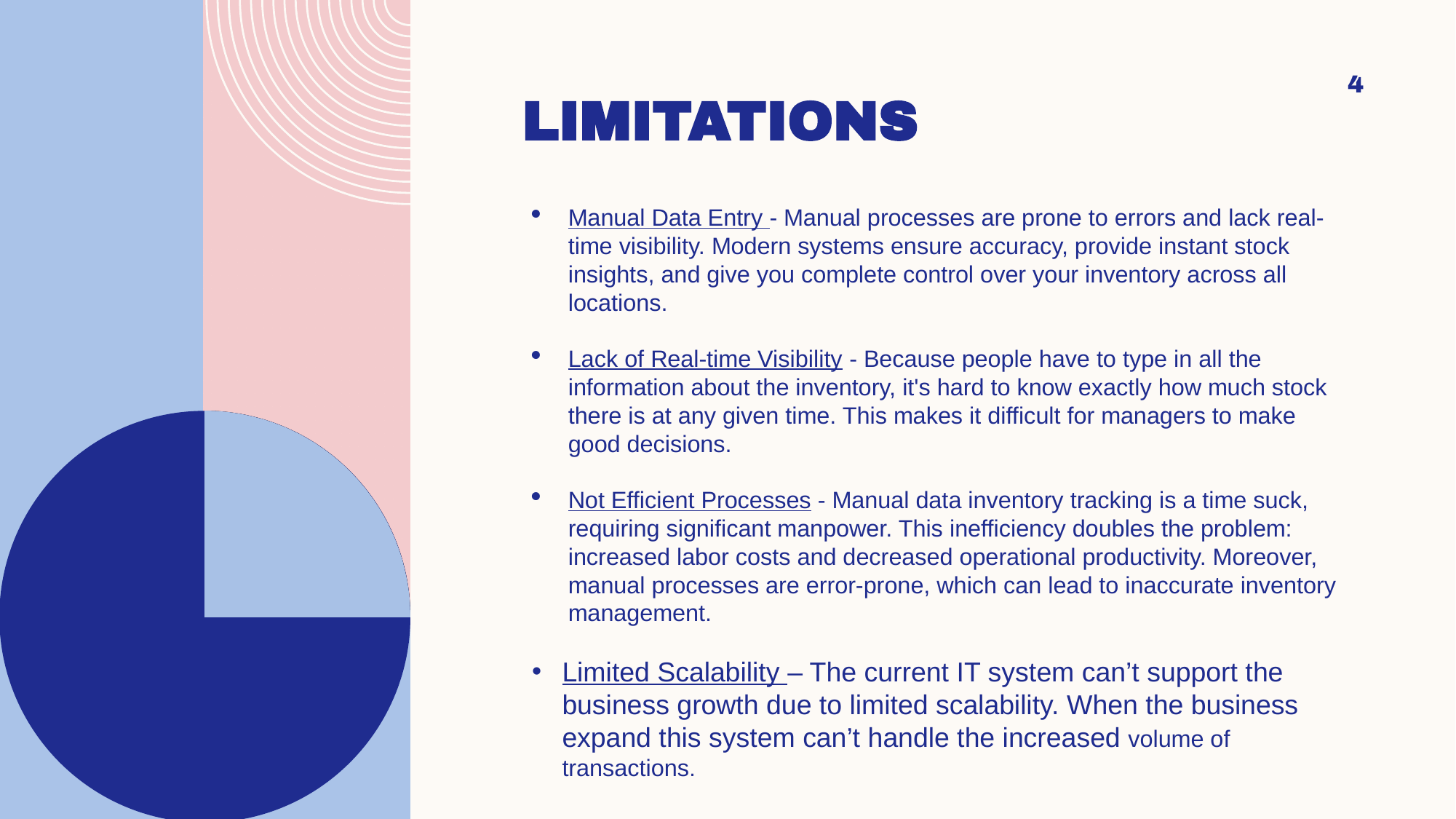

4
# Limitations
Manual Data Entry - Manual processes are prone to errors and lack real-time visibility. Modern systems ensure accuracy, provide instant stock insights, and give you complete control over your inventory across all locations.

Lack of Real-time Visibility - Because people have to type in all the information about the inventory, it's hard to know exactly how much stock there is at any given time. This makes it difficult for managers to make good decisions.

Not Efficient Processes - Manual data inventory tracking is a time suck, requiring significant manpower. This inefficiency doubles the problem: increased labor costs and decreased operational productivity. Moreover, manual processes are error-prone, which can lead to inaccurate inventory management.

Limited Scalability – The current IT system can’t support the business growth due to limited scalability. When the business expand this system can’t handle the increased volume of transactions.